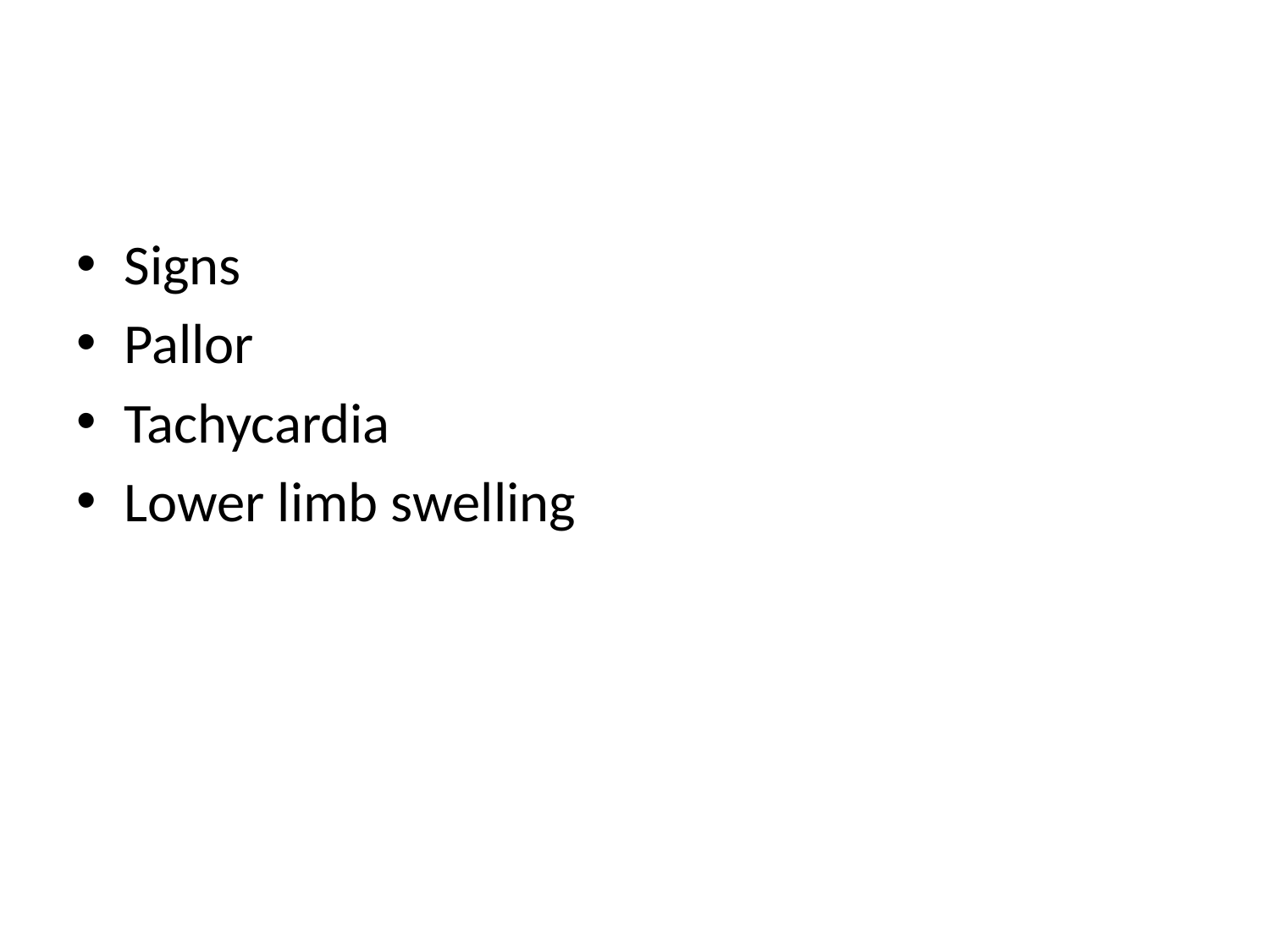

#
Signs
Pallor
Tachycardia
Lower limb swelling